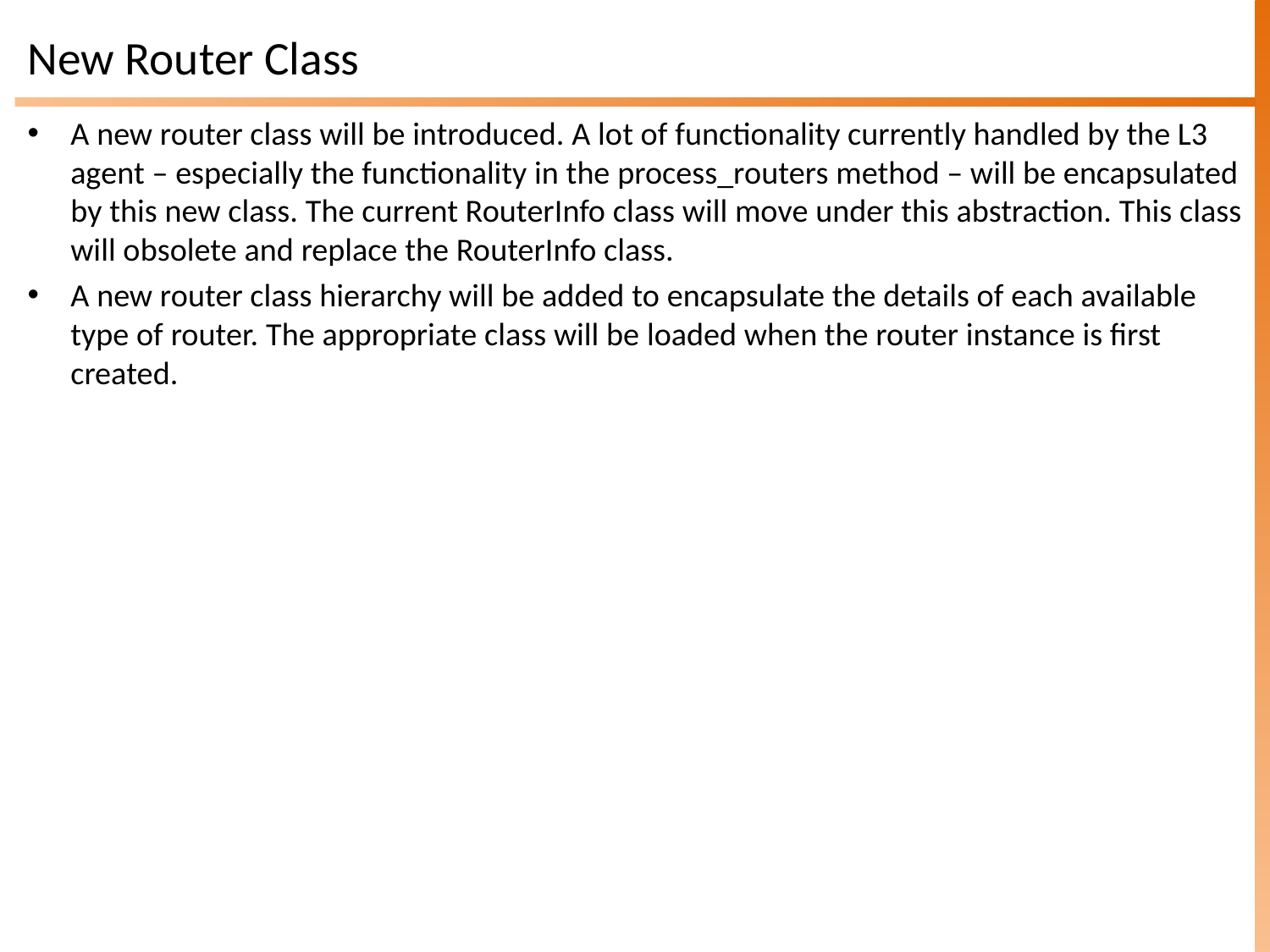

# New Router Class
A new router class will be introduced. A lot of functionality currently handled by the L3 agent – especially the functionality in the process_routers method – will be encapsulated by this new class. The current RouterInfo class will move under this abstraction. This class will obsolete and replace the RouterInfo class.
A new router class hierarchy will be added to encapsulate the details of each available type of router. The appropriate class will be loaded when the router instance is first created.